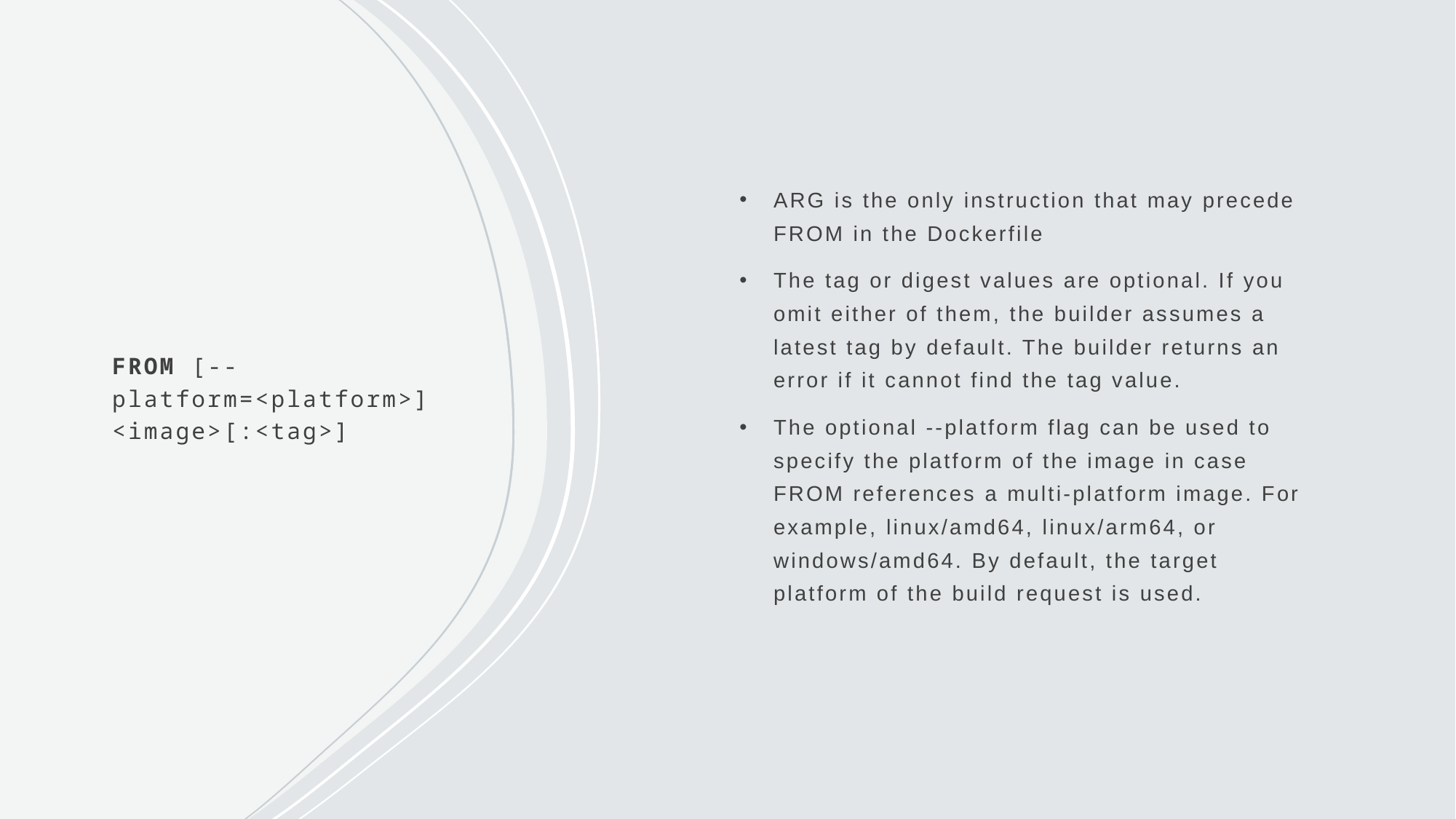

ARG is the only instruction that may precede FROM in the Dockerfile
The tag or digest values are optional. If you omit either of them, the builder assumes a latest tag by default. The builder returns an error if it cannot find the tag value.
The optional --platform flag can be used to specify the platform of the image in case FROM references a multi-platform image. For example, linux/amd64, linux/arm64, or windows/amd64. By default, the target platform of the build request is used.
# FROM [--platform=<platform>] <image>[:<tag>]